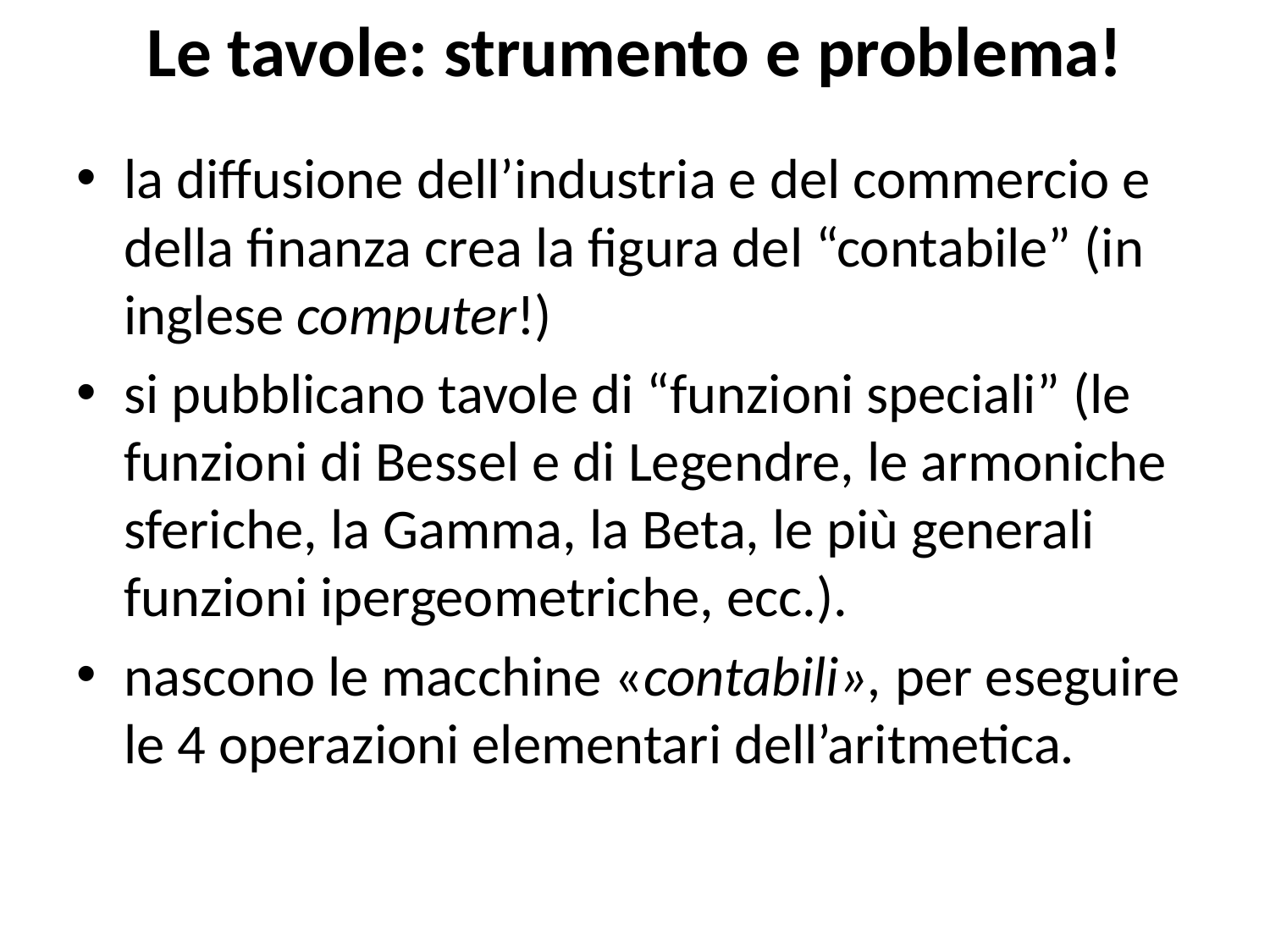

# Le tavole: strumento e problema!
la diffusione dell’industria e del commercio e della finanza crea la figura del “contabile” (in inglese computer!)
si pubblicano tavole di “funzioni speciali” (le funzioni di Bessel e di Legendre, le armoniche sferiche, la Gamma, la Beta, le più generali funzioni ipergeometriche, ecc.).
nascono le macchine «contabili», per eseguire le 4 operazioni elementari dell’aritmetica.